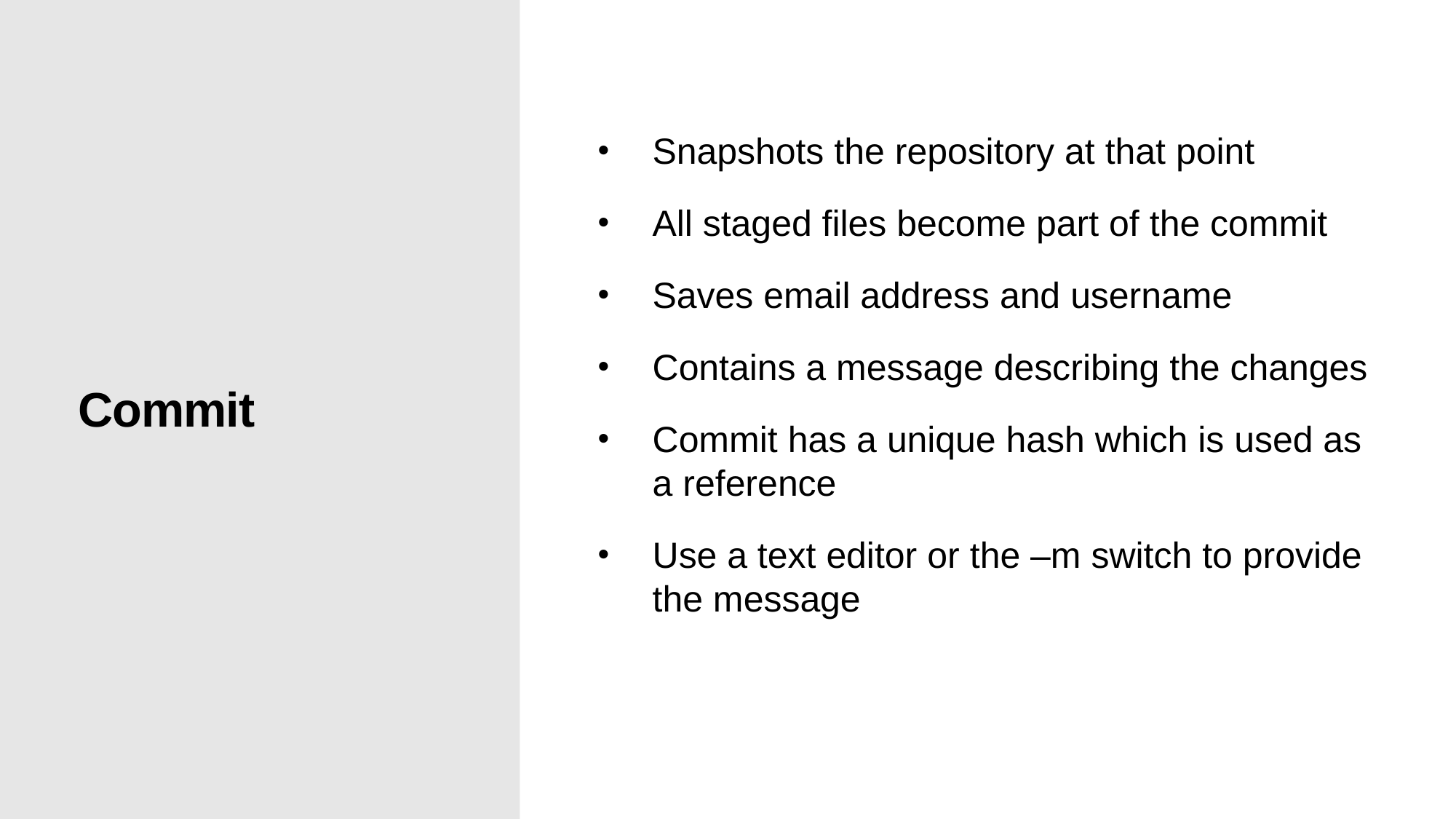

# Commit
Snapshots the repository at that point
All staged files become part of the commit
Saves email address and username
Contains a message describing the changes
Commit has a unique hash which is used as a reference
Use a text editor or the –m switch to provide the message